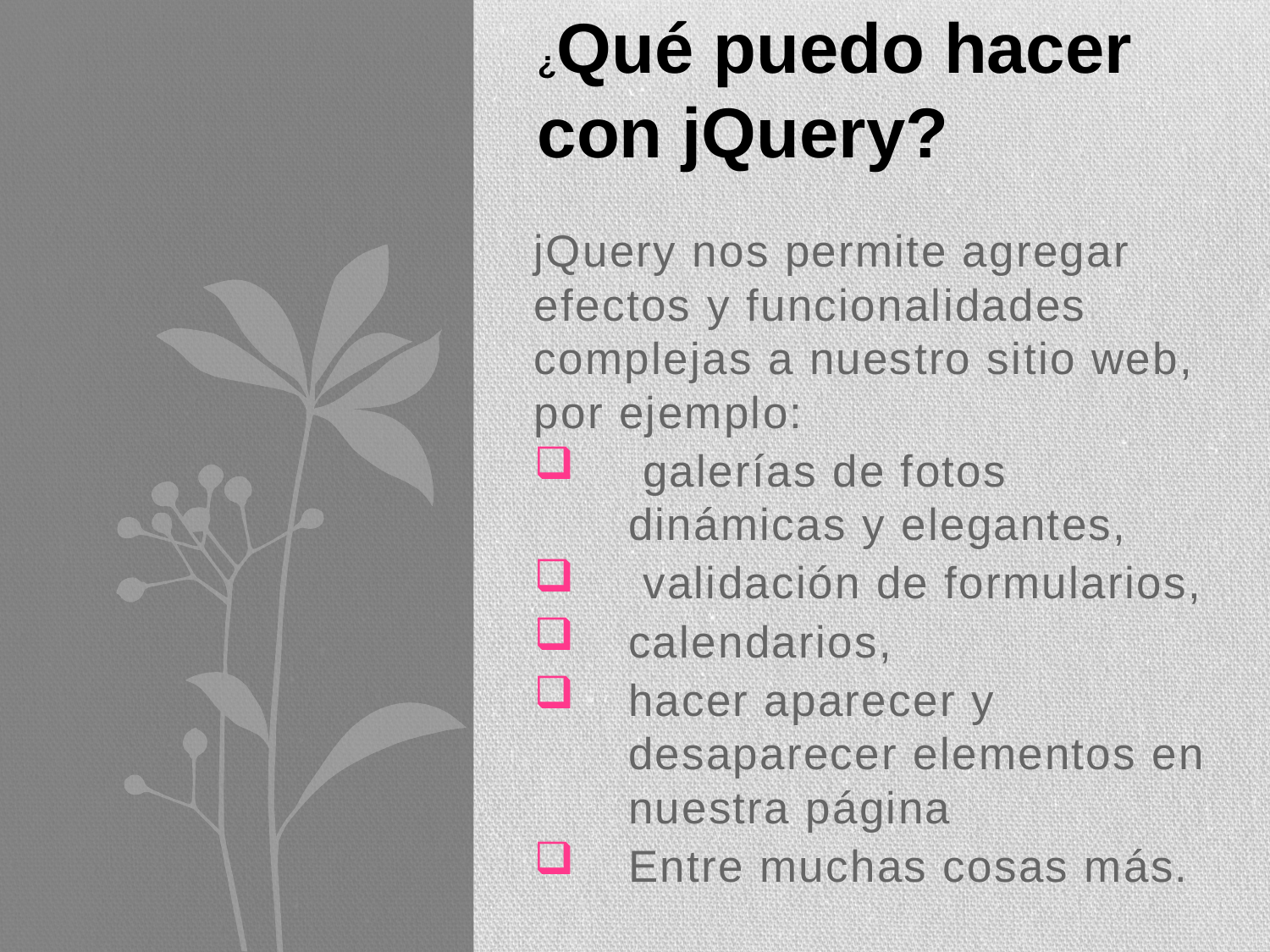

¿Qué puedo hacer con jQuery?
jQuery nos permite agregar efectos y funcionalidades complejas a nuestro sitio web, por ejemplo:
 galerías de fotos dinámicas y elegantes,
 validación de formularios,
calendarios,
hacer aparecer y desaparecer elementos en nuestra página
Entre muchas cosas más.